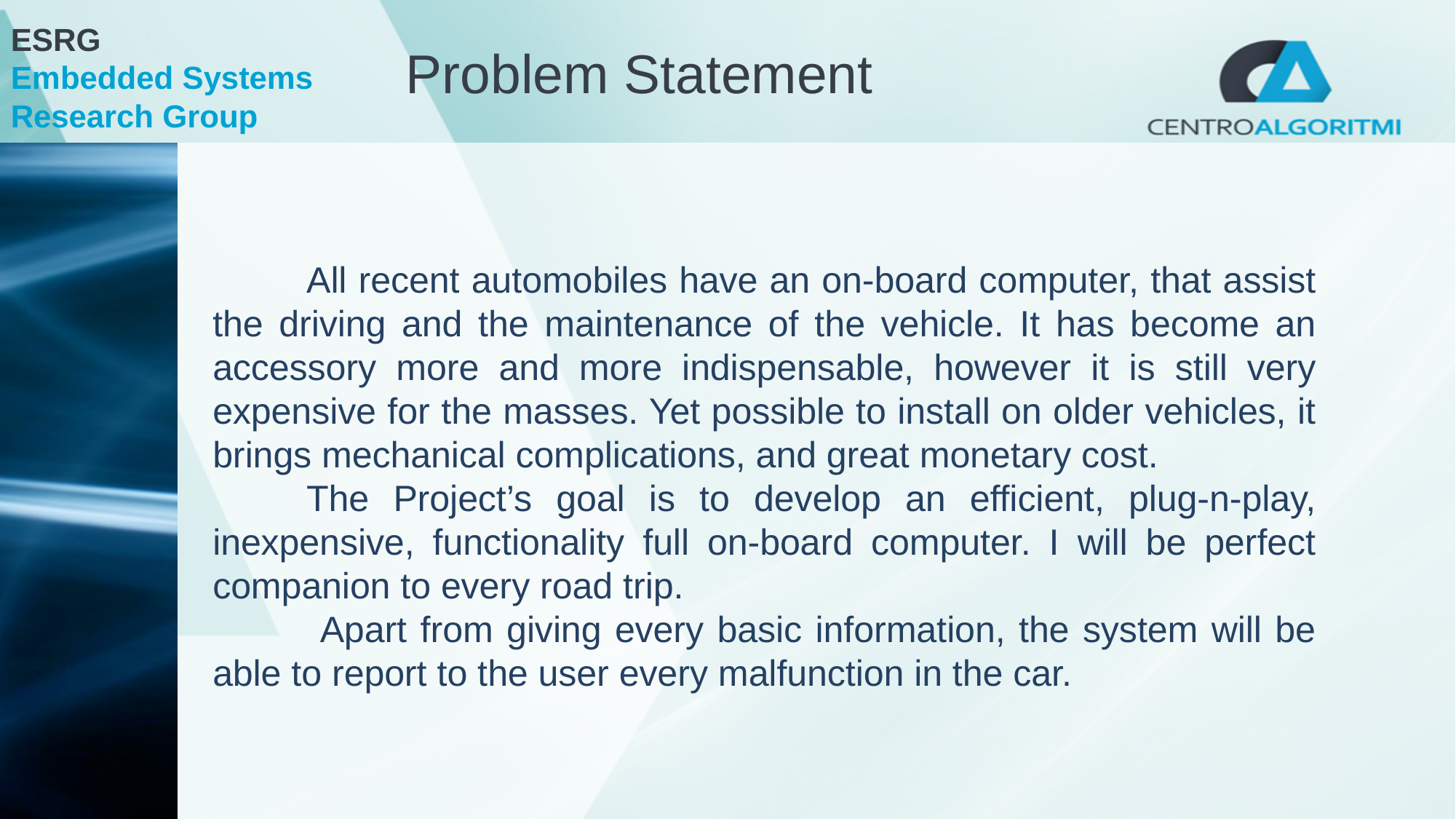

# Problem Statement
	All recent automobiles have an on-board computer, that assist the driving and the maintenance of the vehicle. It has become an accessory more and more indispensable, however it is still very expensive for the masses. Yet possible to install on older vehicles, it brings mechanical complications, and great monetary cost.
	The Project’s goal is to develop an efficient, plug-n-play, inexpensive, functionality full on-board computer. I will be perfect companion to every road trip.
	 Apart from giving every basic information, the system will be able to report to the user every malfunction in the car.